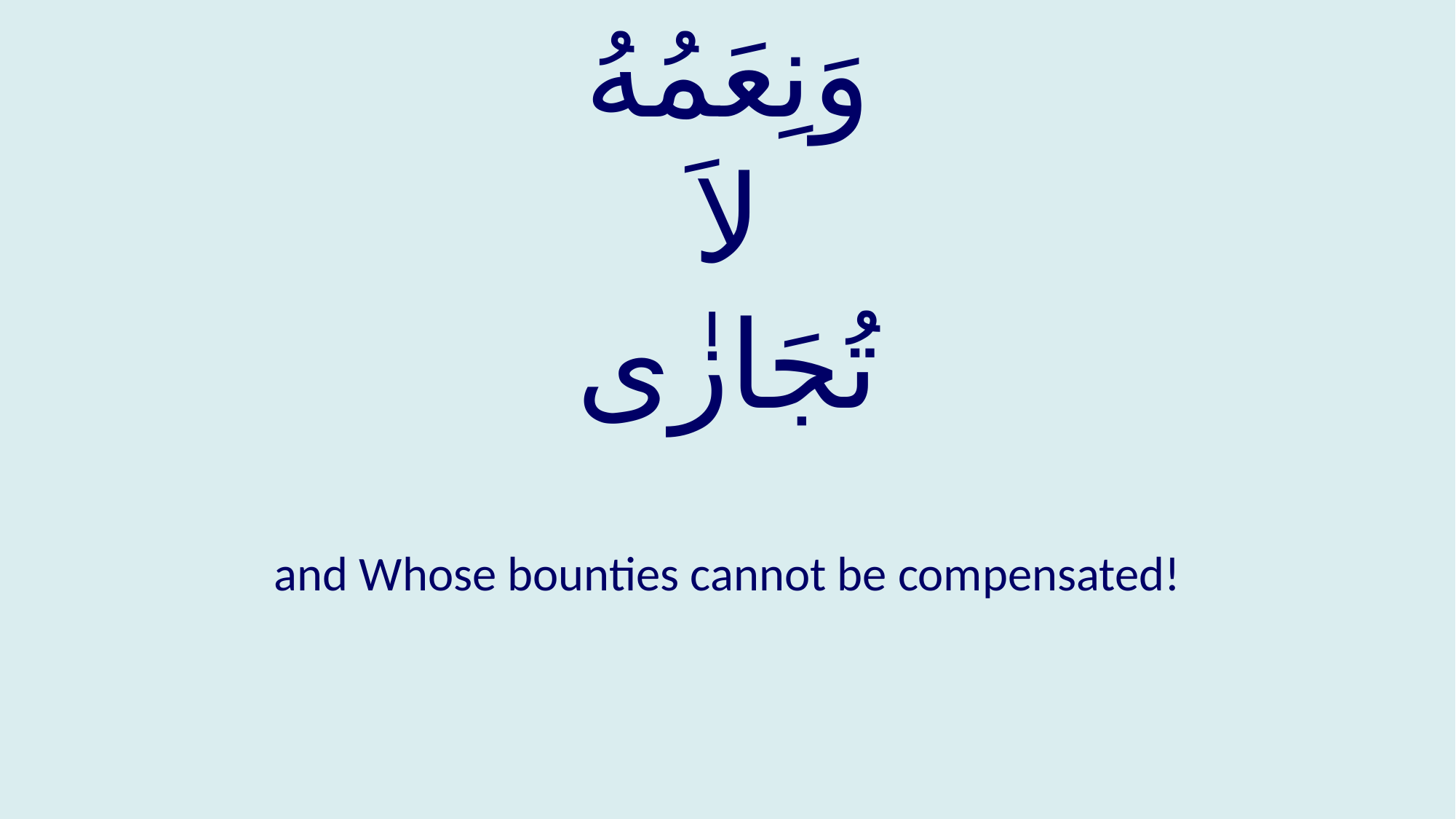

# وَنِعَمُهُ لاَ تُجَازٰى
and Whose bounties cannot be compensated!